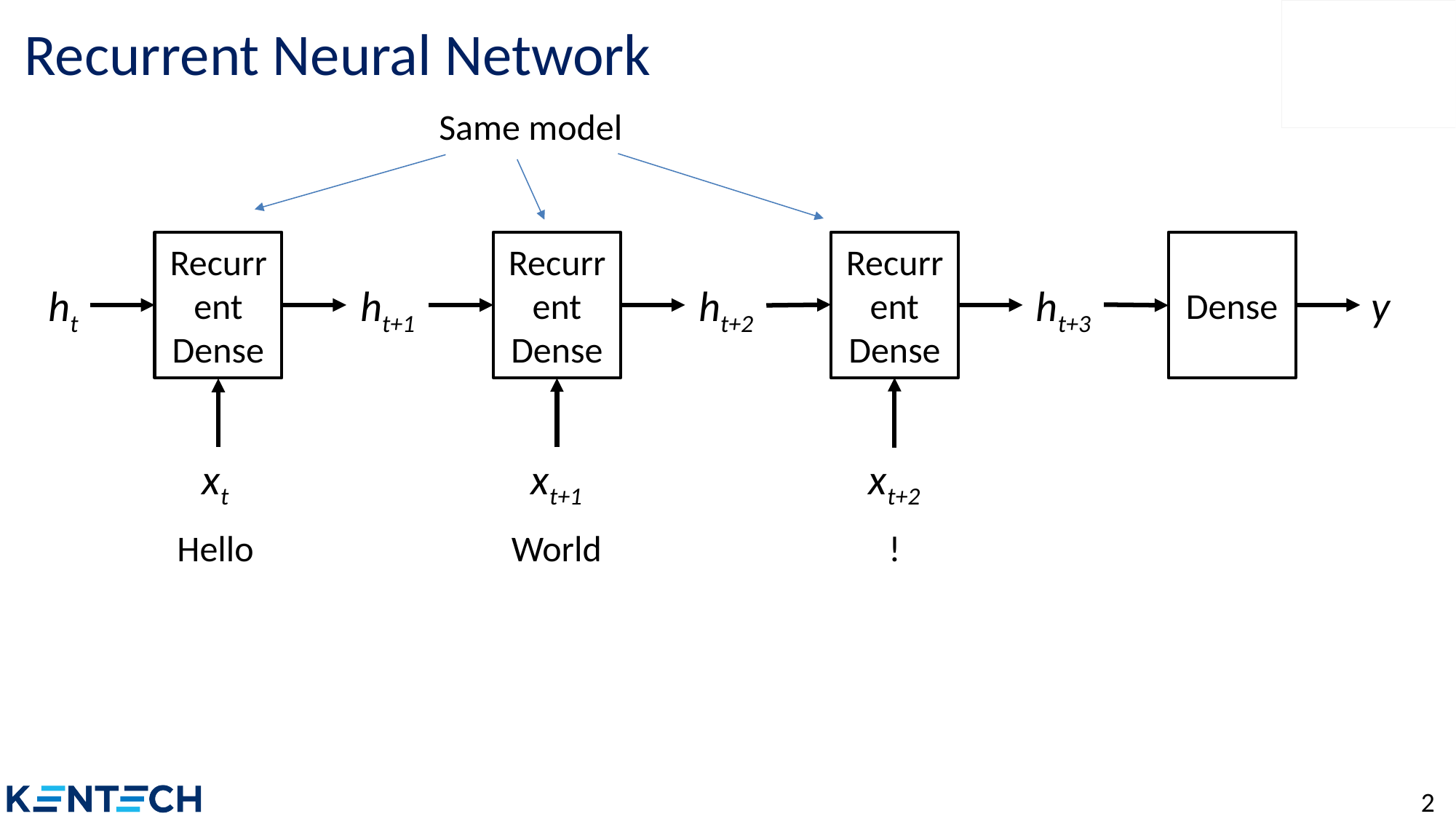

# Recurrent Neural Network
Same model
Recurrent
Dense
Recurrent
Dense
Recurrent
Dense
Dense
ht
ht+1
ht+2
ht+3
y
xt
xt+1
xt+2
Hello
World
!
2